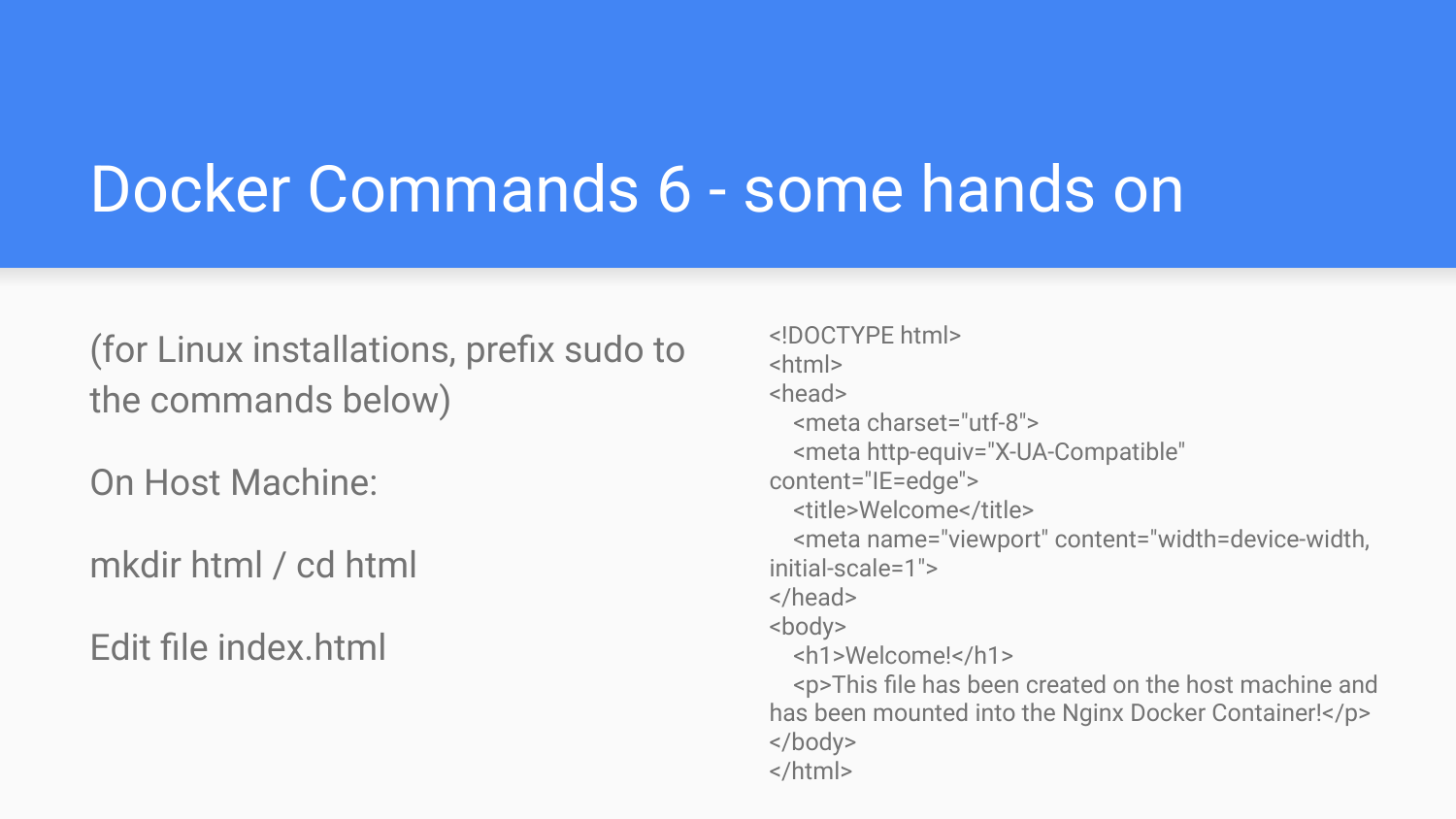

# Docker Commands 6 - some hands on
(for Linux installations, prefix sudo to the commands below)
On Host Machine:
mkdir html / cd html
Edit file index.html
<!DOCTYPE html>
<html>
<head>
    <meta charset="utf-8">
    <meta http-equiv="X-UA-Compatible" content="IE=edge">
    <title>Welcome</title>
    <meta name="viewport" content="width=device-width, initial-scale=1">
</head>
<body>
    <h1>Welcome!</h1>
    <p>This file has been created on the host machine and has been mounted into the Nginx Docker Container!</p>
</body>
</html>